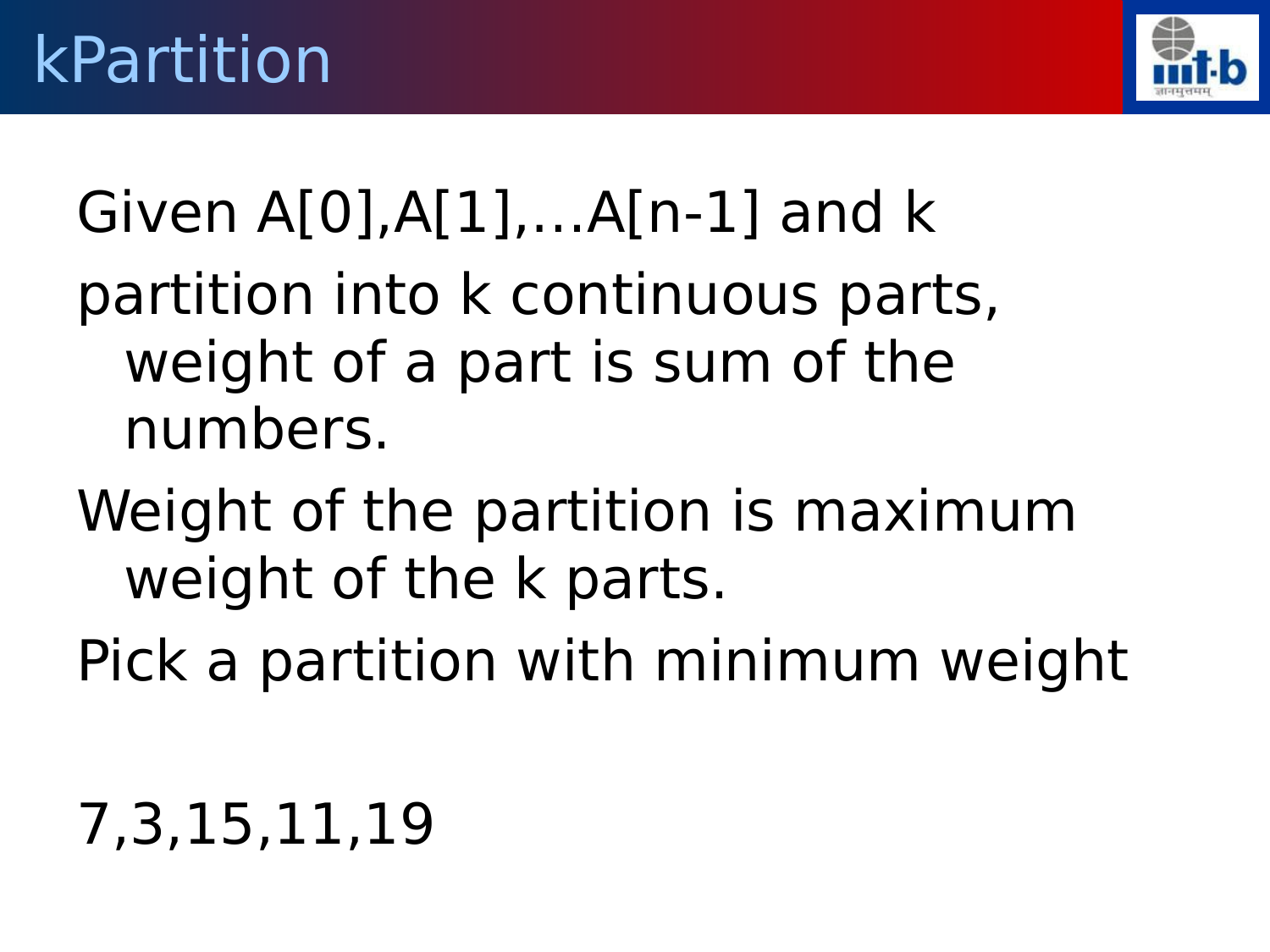

kPartition
Given A[0],A[1],…A[n-1] and k
partition into k continuous parts, weight of a part is sum of the numbers.
Weight of the partition is maximum weight of the k parts.
Pick a partition with minimum weight

7,3,15,11,19